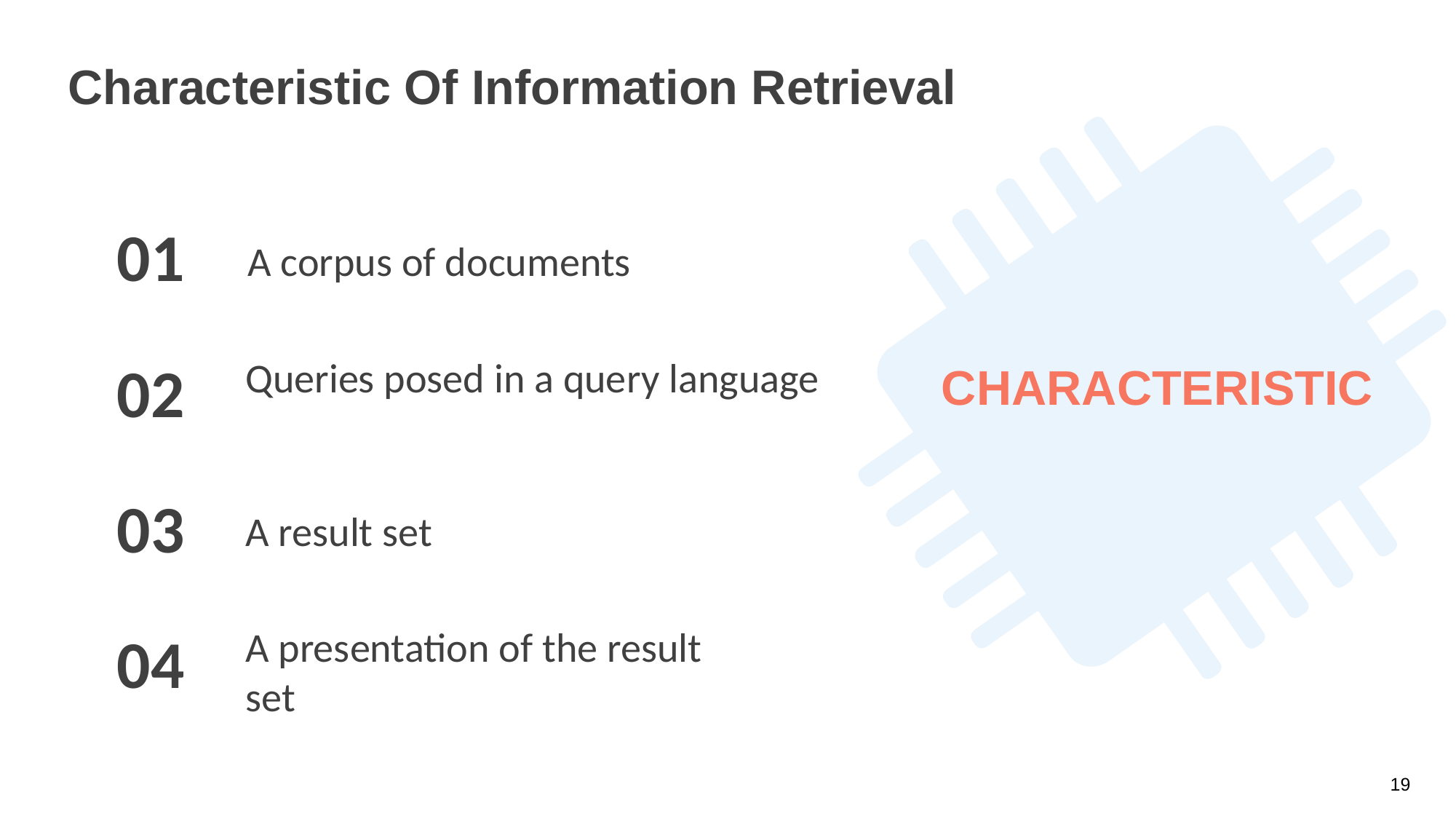

Characteristic Of Information Retrieval

01
A corpus of documents
02
Queries posed in a query language
03
A result set
04
A presentation of the result set
CHARACTERISTIC

19